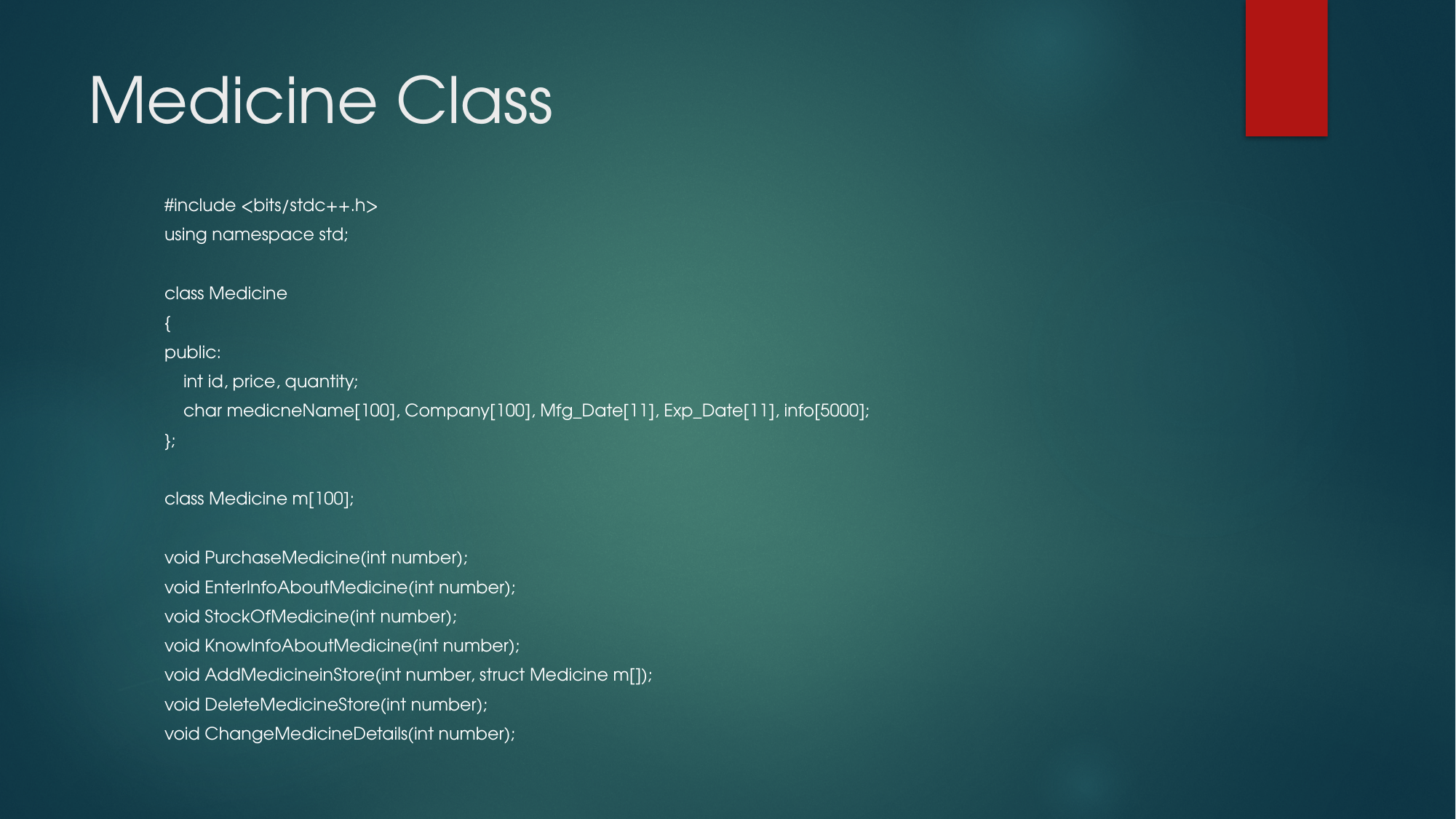

# Medicine Class
#include <bits/stdc++.h>
using namespace std;

class Medicine
{
public:
    int id, price, quantity;
    char medicneName[100], Company[100], Mfg_Date[11], Exp_Date[11], info[5000];
};

class Medicine m[100];

void PurchaseMedicine(int number);
void EnterInfoAboutMedicine(int number);
void StockOfMedicine(int number);
void KnowInfoAboutMedicine(int number);
void AddMedicineinStore(int number, struct Medicine m[]);
void DeleteMedicineStore(int number);
void ChangeMedicineDetails(int number);